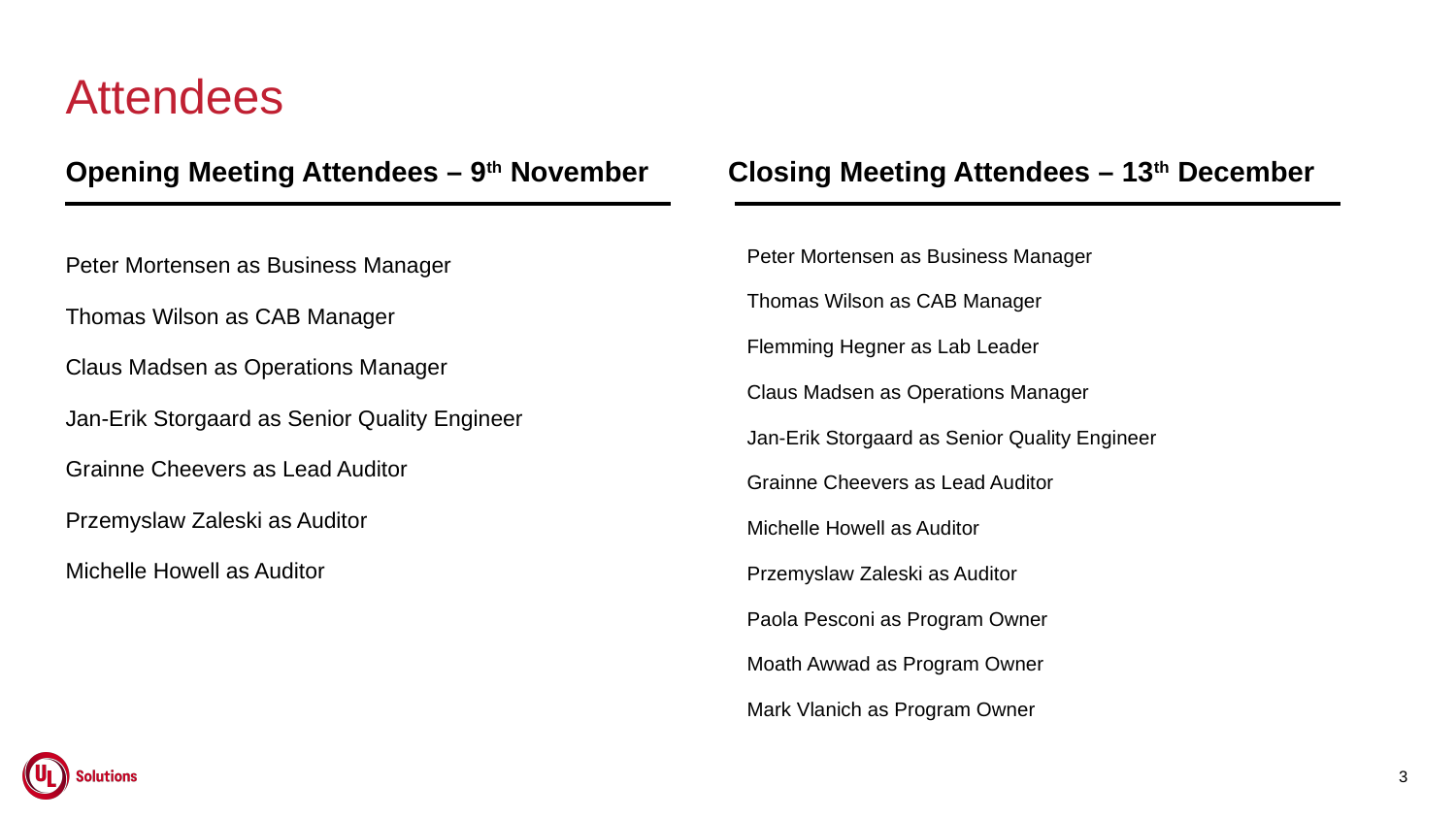

# Attendees
Opening Meeting Attendees – 9th November
Closing Meeting Attendees – 13th December

Peter Mortensen as Business Manager
Thomas Wilson as CAB Manager
Flemming Hegner as Lab Leader
Claus Madsen as Operations Manager
Jan-Erik Storgaard as Senior Quality Engineer
Grainne Cheevers as Lead Auditor
Michelle Howell as Auditor
Przemyslaw Zaleski as Auditor
Paola Pesconi as Program Owner
Moath Awwad as Program Owner
Mark Vlanich as Program Owner

Peter Mortensen as Business Manager
Thomas Wilson as CAB Manager
Claus Madsen as Operations Manager
Jan-Erik Storgaard as Senior Quality Engineer
Grainne Cheevers as Lead Auditor
Przemyslaw Zaleski as Auditor
Michelle Howell as Auditor

3